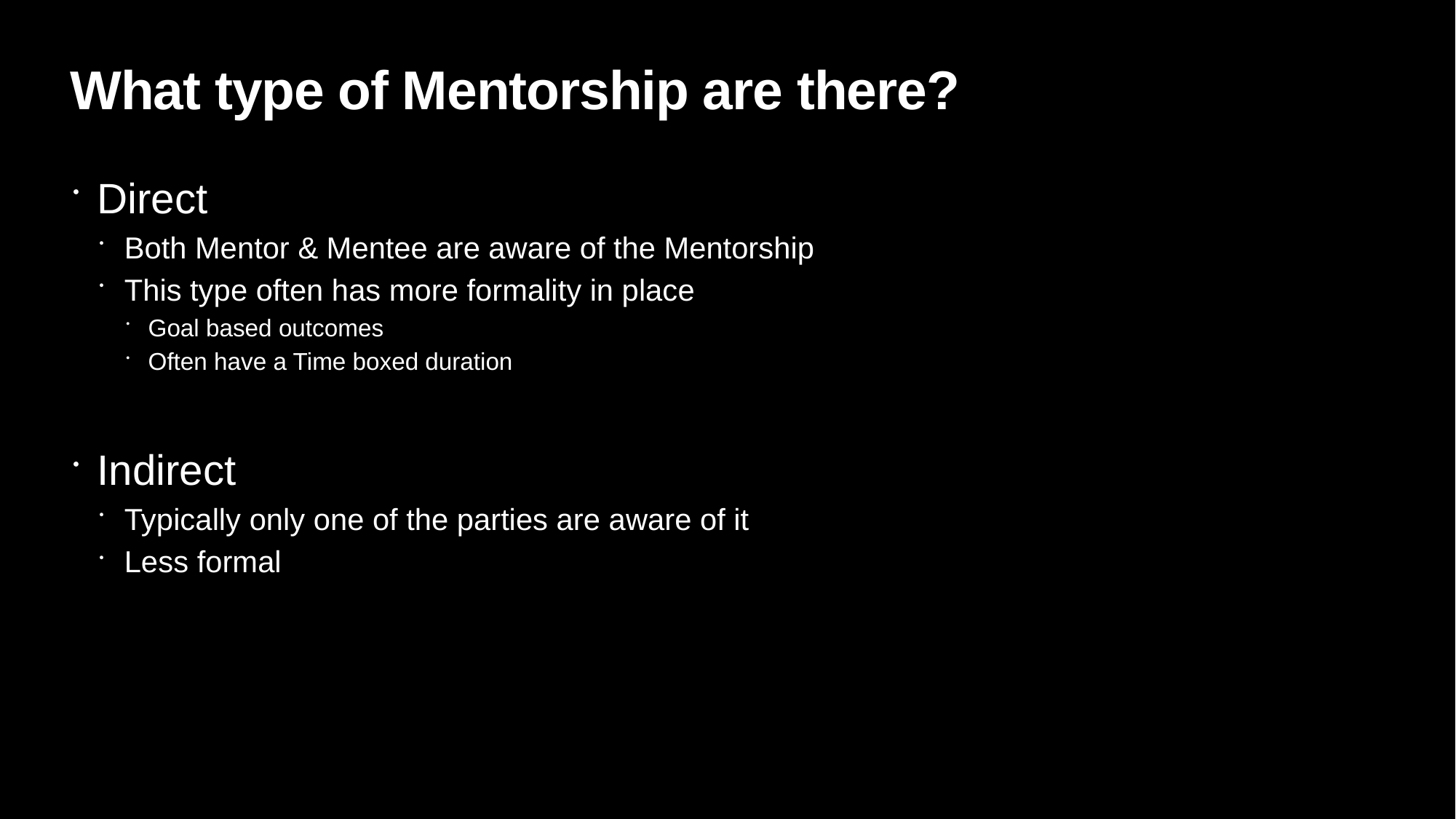

# What type of Mentorship are there?
Direct
Both Mentor & Mentee are aware of the Mentorship
This type often has more formality in place
Goal based outcomes
Often have a Time boxed duration

Indirect
Typically only one of the parties are aware of it
Less formal